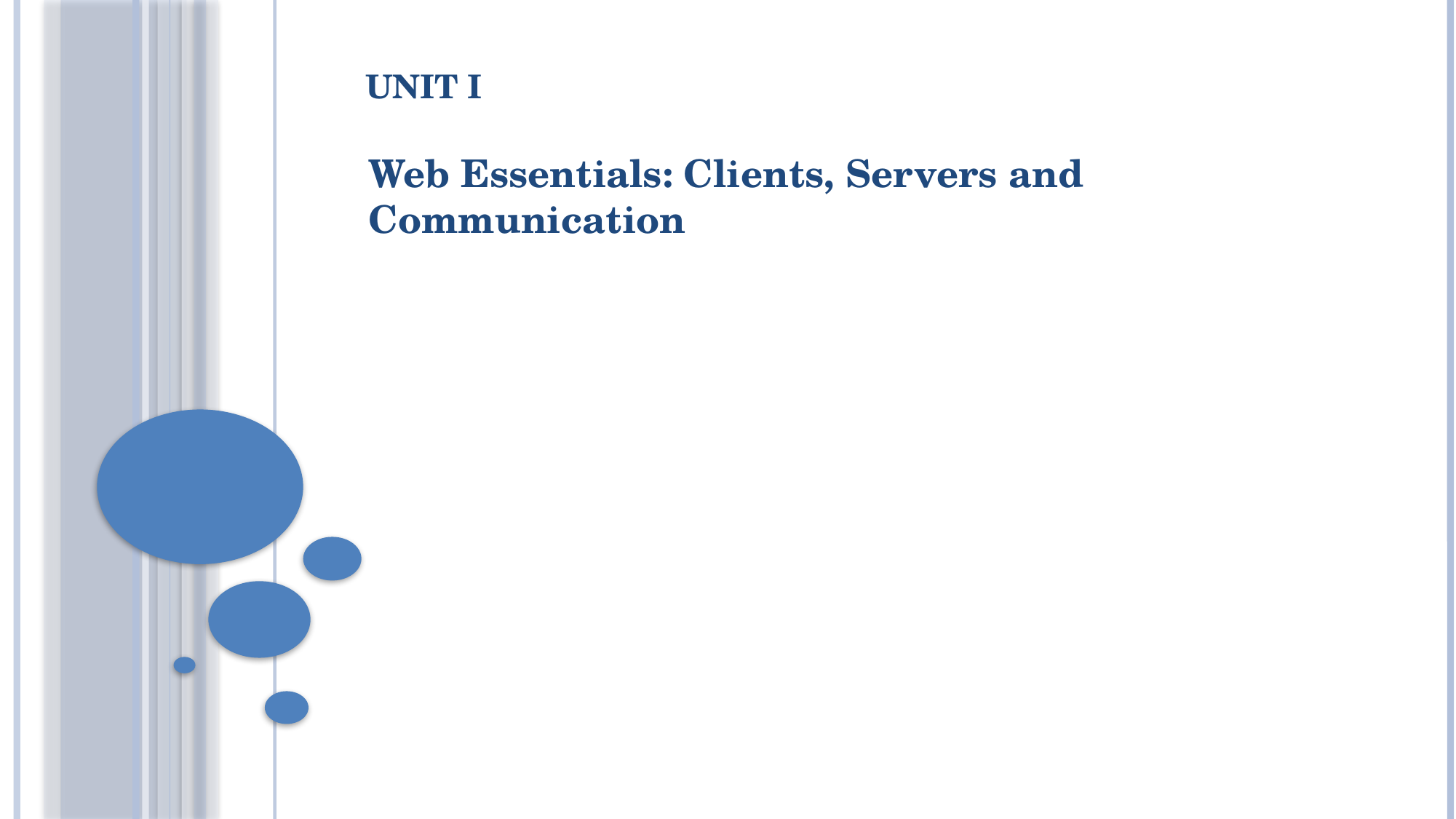

# Unit i
Web Essentials: Clients, Servers and Communication